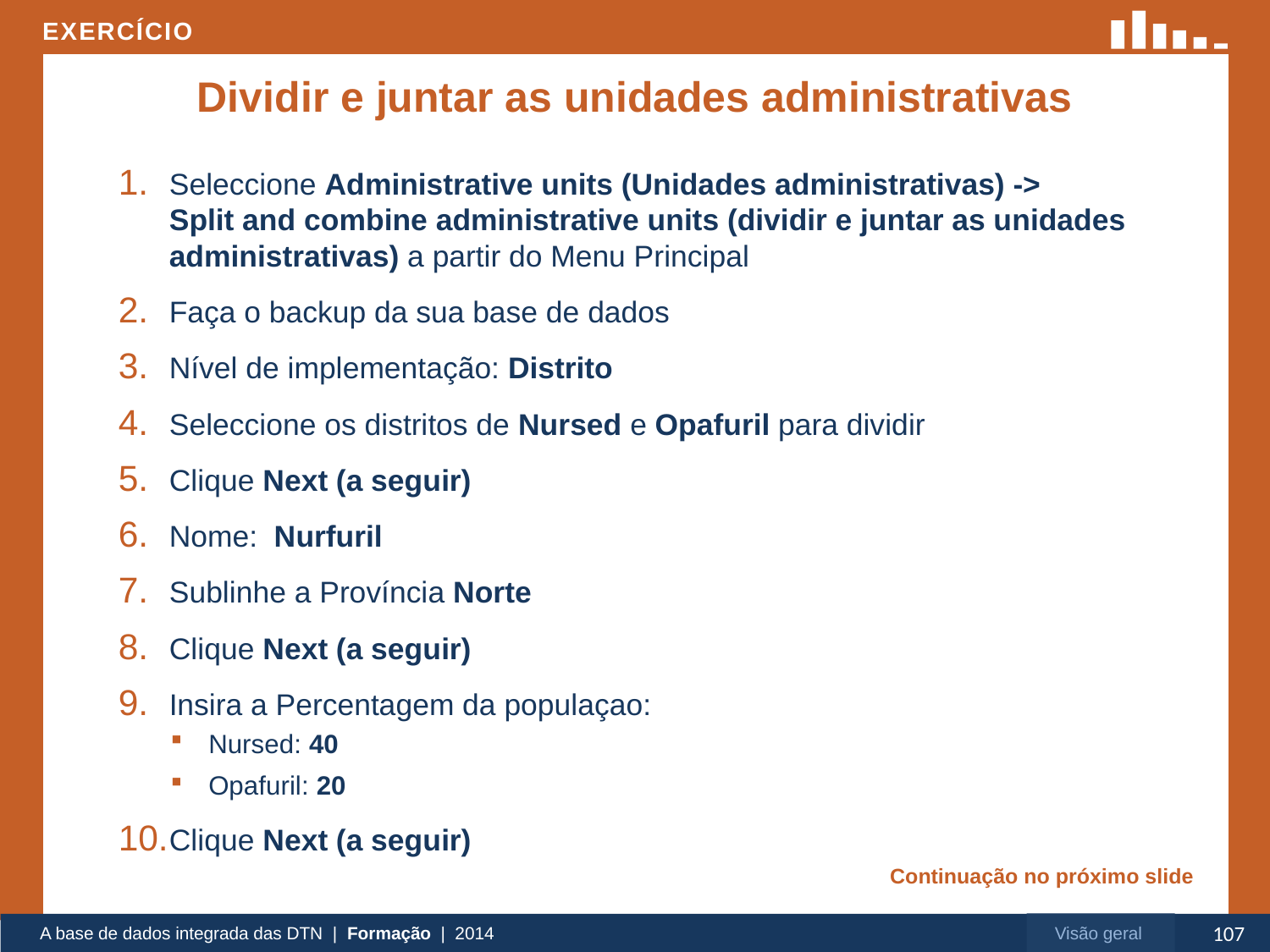

# Dividir e juntar as unidades administrativas
Seleccione Administrative units (Unidades administrativas) ->
Split and combine administrative units (dividir e juntar as unidades administrativas) a partir do Menu Principal
Faça o backup da sua base de dados
Nível de implementação: Distrito
Seleccione os distritos de Nursed e Opafuril para dividir
Clique Next (a seguir)
Nome:  Nurfuril
Sublinhe a Província Norte
Clique Next (a seguir)
Insira a Percentagem da populaçao:
Nursed: 40
Opafuril: 20
Clique Next (a seguir)